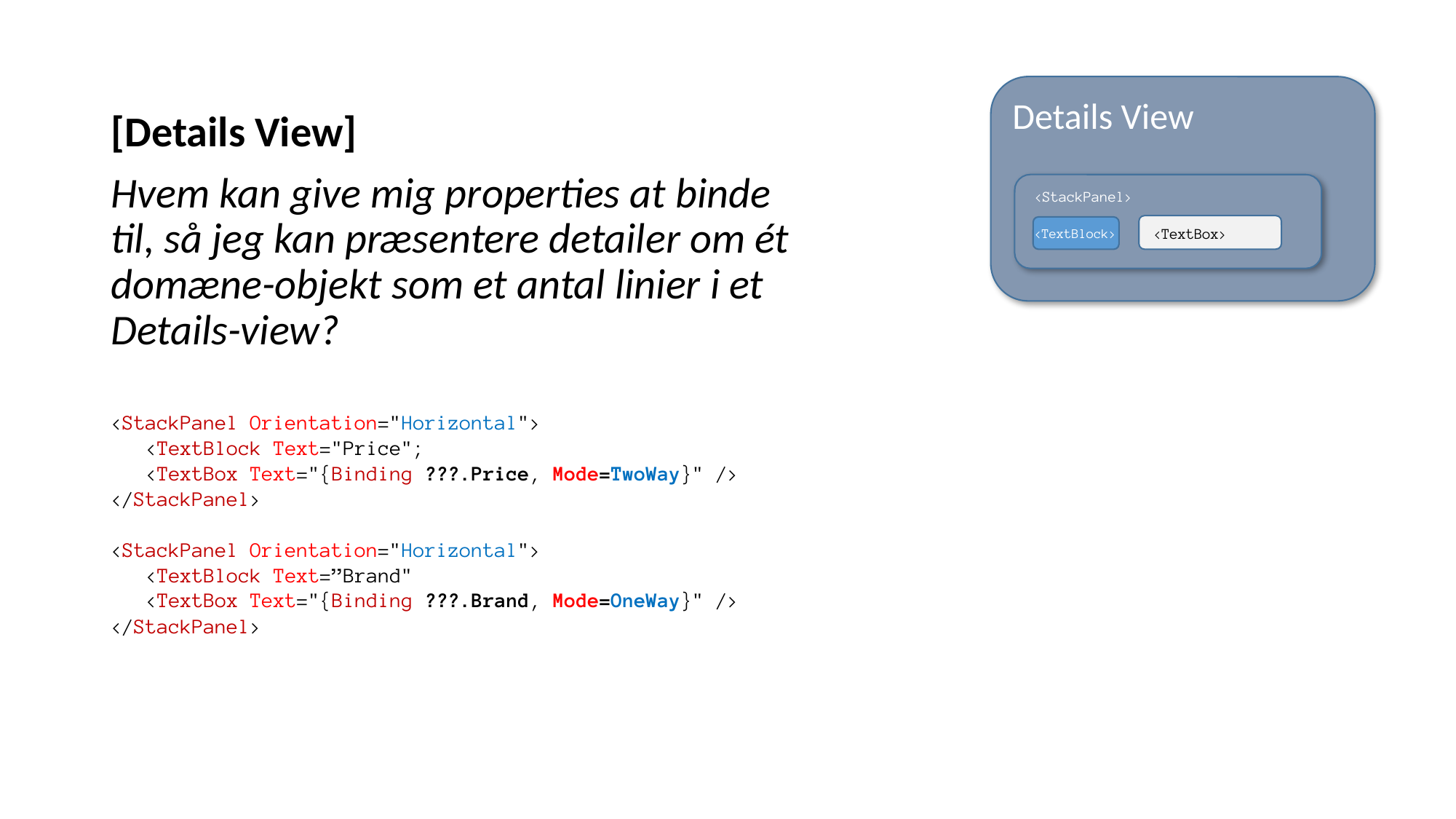

Details View
[Details View]
Hvem kan give mig properties at binde til, så jeg kan præsentere detailer om ét domæne-objekt som et antal linier i et Details-view?

<StackPanel>

<TextBox>
<TextBlock>
<StackPanel Orientation="Horizontal">
   <TextBlock Text="Price";
   <TextBox Text="{Binding ???.Price, Mode=TwoWay}" />
</StackPanel>

<StackPanel Orientation="Horizontal">
   <TextBlock Text=”Brand"
   <TextBox Text="{Binding ???.Brand, Mode=OneWay}" />
</StackPanel>